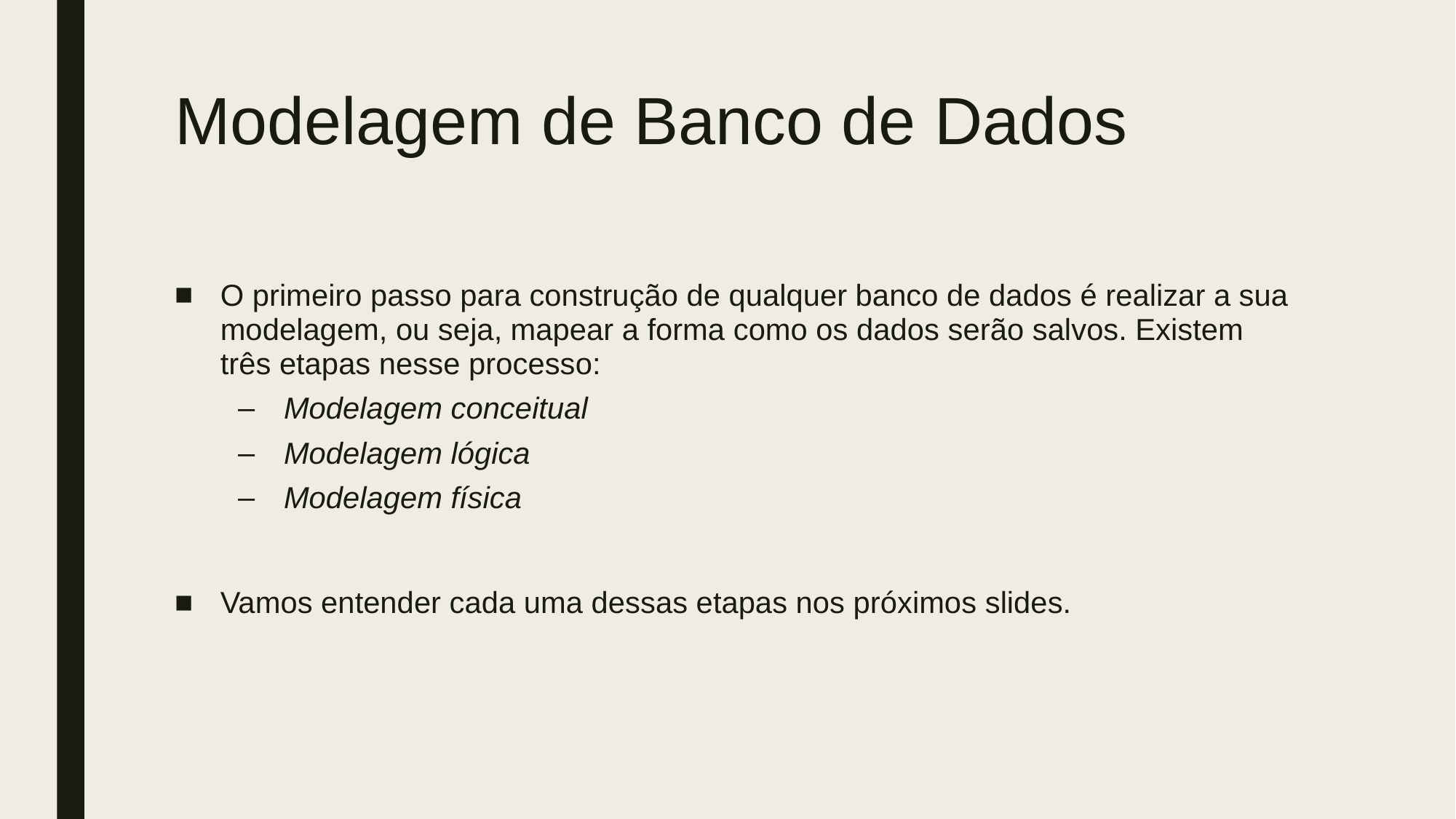

# Modelagem de Banco de Dados
O primeiro passo para construção de qualquer banco de dados é realizar a sua modelagem, ou seja, mapear a forma como os dados serão salvos. Existem três etapas nesse processo:
Modelagem conceitual
Modelagem lógica
Modelagem física

Vamos entender cada uma dessas etapas nos próximos slides.